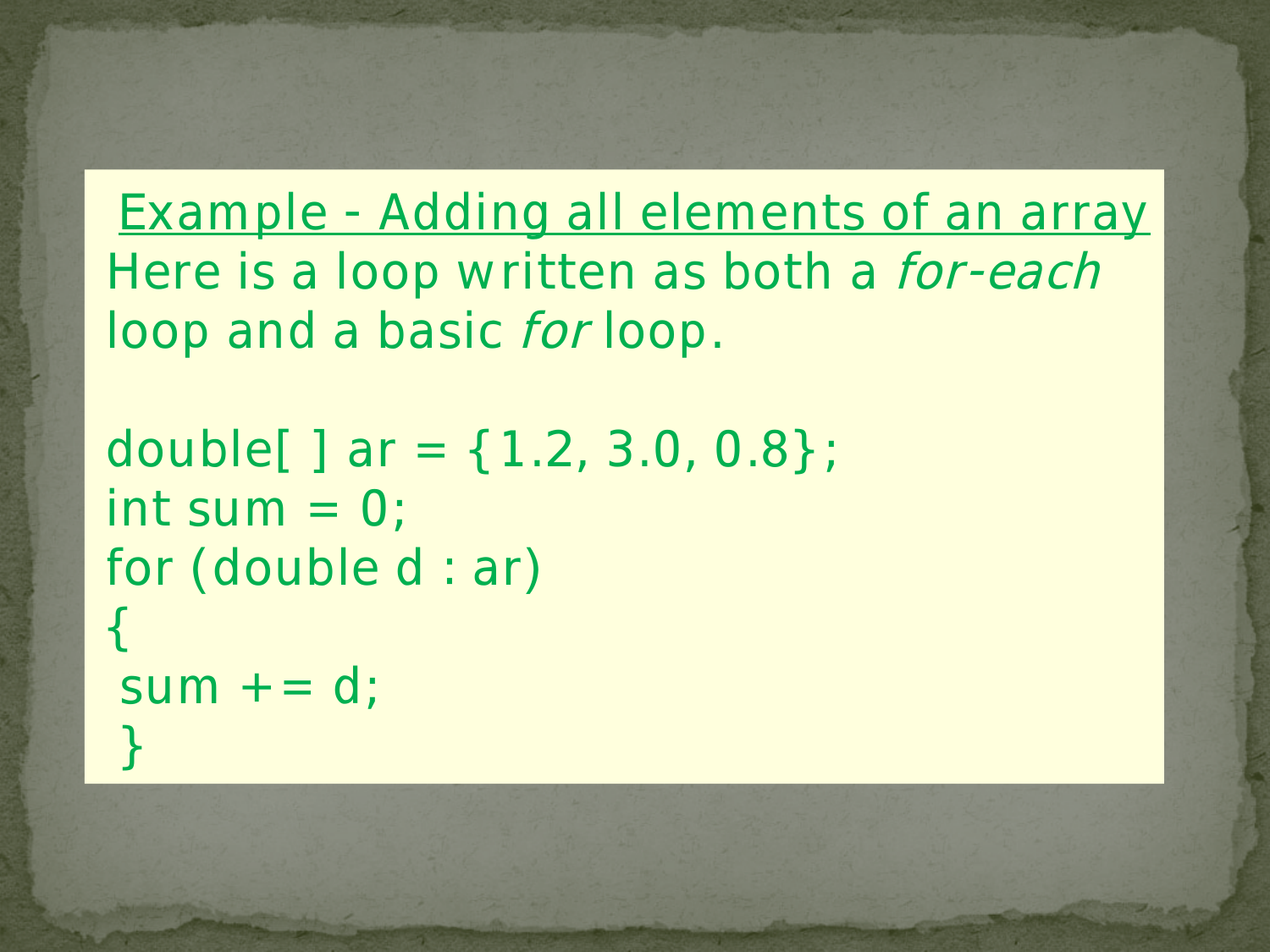

Example - Adding all elements of an array
Here is a loop written as both a for-each   loop and a basic for loop.

double[ ] ar = {1.2, 3.0, 0.8};
int sum = 0;
for (double d : ar)
{
 sum += d;
 }